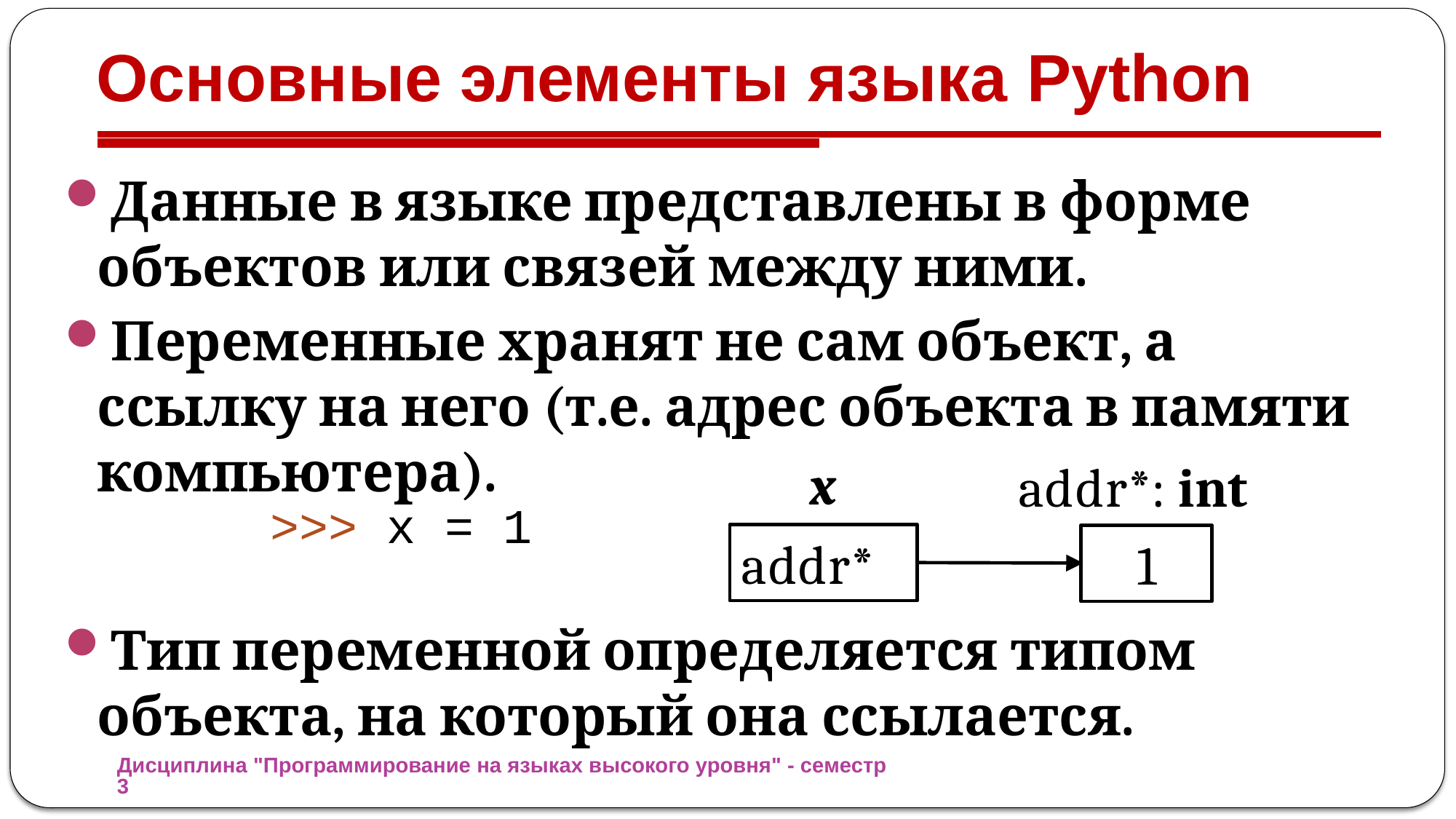

# Основные элементы языка Python
Данные в языке представлены в форме объектов или связей между ними.
Переменные хранят не сам объект, а ссылку на него (т.е. адрес объекта в памяти компьютера).
x
addr*: int
addr*
1
>>> x = 1
Тип переменной определяется типом объекта, на который она ссылается.
Дисциплина "Программирование на языках высокого уровня" - семестр 3